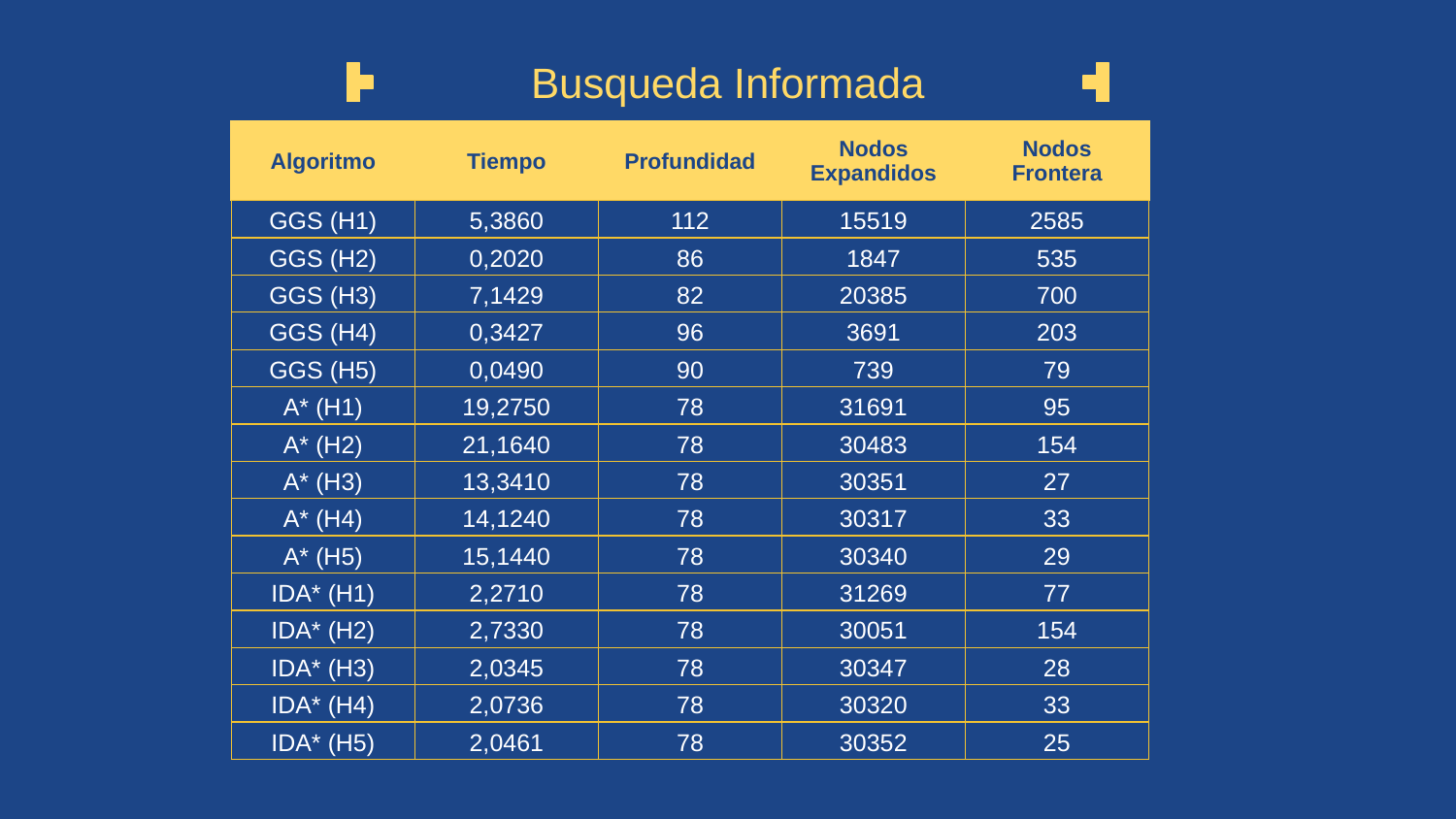

# Busqueda Informada

| Algoritmo | Tiempo | Profundidad | Nodos Expandidos | Nodos Frontera |
| --- | --- | --- | --- | --- |
| GGS (H1) | 5,3860 | 112 | 15519 | 2585 |
| GGS (H2) | 0,2020 | 86 | 1847 | 535 |
| GGS (H3) | 7,1429 | 82 | 20385 | 700 |
| GGS (H4) | 0,3427 | 96 | 3691 | 203 |
| GGS (H5) | 0,0490 | 90 | 739 | 79 |
| A\* (H1) | 19,2750 | 78 | 31691 | 95 |
| A\* (H2) | 21,1640 | 78 | 30483 | 154 |
| A\* (H3) | 13,3410 | 78 | 30351 | 27 |
| A\* (H4) | 14,1240 | 78 | 30317 | 33 |
| A\* (H5) | 15,1440 | 78 | 30340 | 29 |
| IDA\* (H1) | 2,2710 | 78 | 31269 | 77 |
| IDA\* (H2) | 2,7330 | 78 | 30051 | 154 |
| IDA\* (H3) | 2,0345 | 78 | 30347 | 28 |
| IDA\* (H4) | 2,0736 | 78 | 30320 | 33 |
| IDA\* (H5) | 2,0461 | 78 | 30352 | 25 |